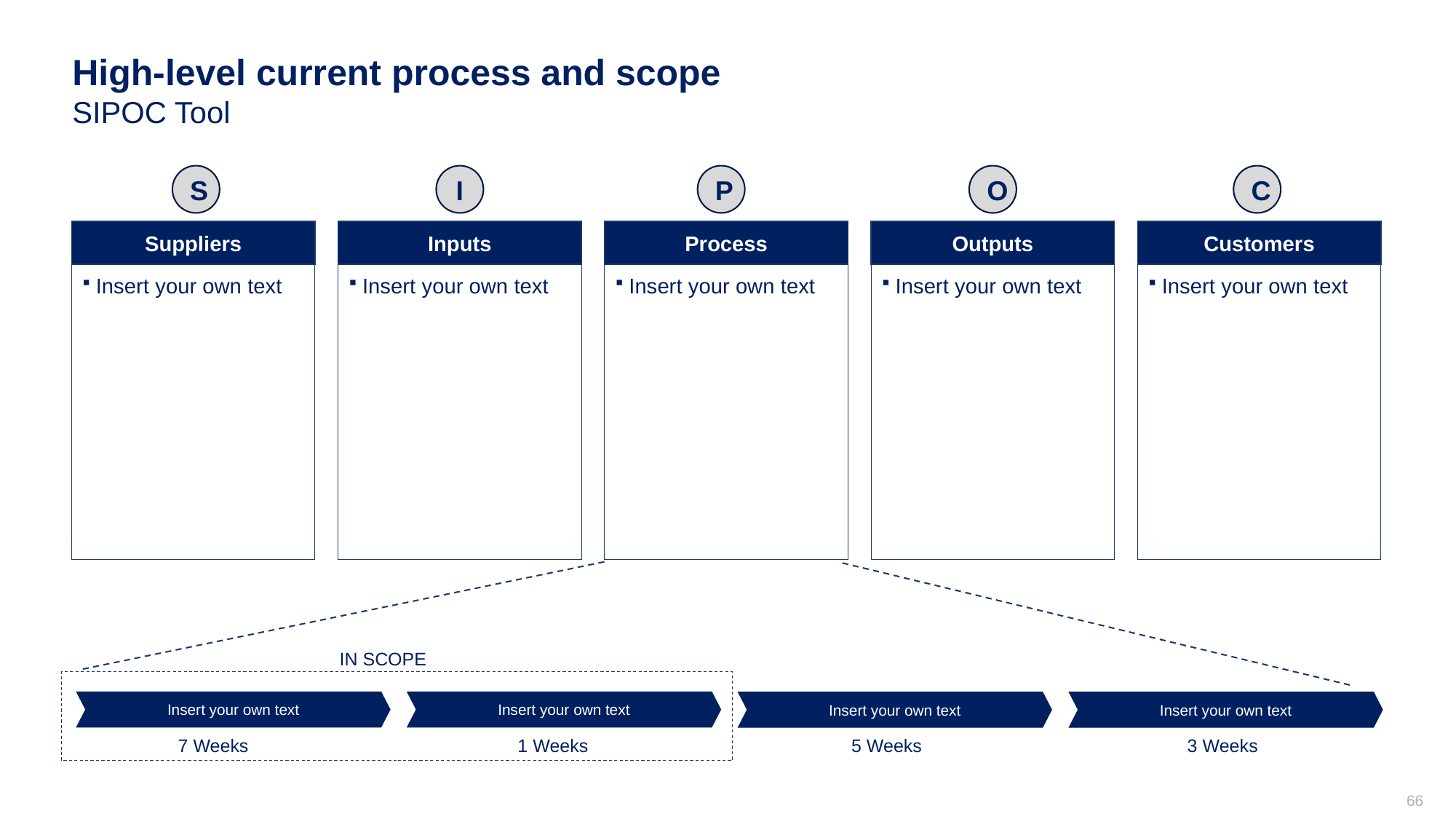

# High-level current process and scope SIPOC Tool
S
I
P
O
C
Suppliers
Inputs
Process
Outputs
Customers
Insert your own text
Insert your own text
Insert your own text
Insert your own text
Insert your own text

IN SCOPE

Insert your own text
Insert your own text
Insert your own text
Insert your own text
7 Weeks
1 Weeks
5 Weeks
3 Weeks
66